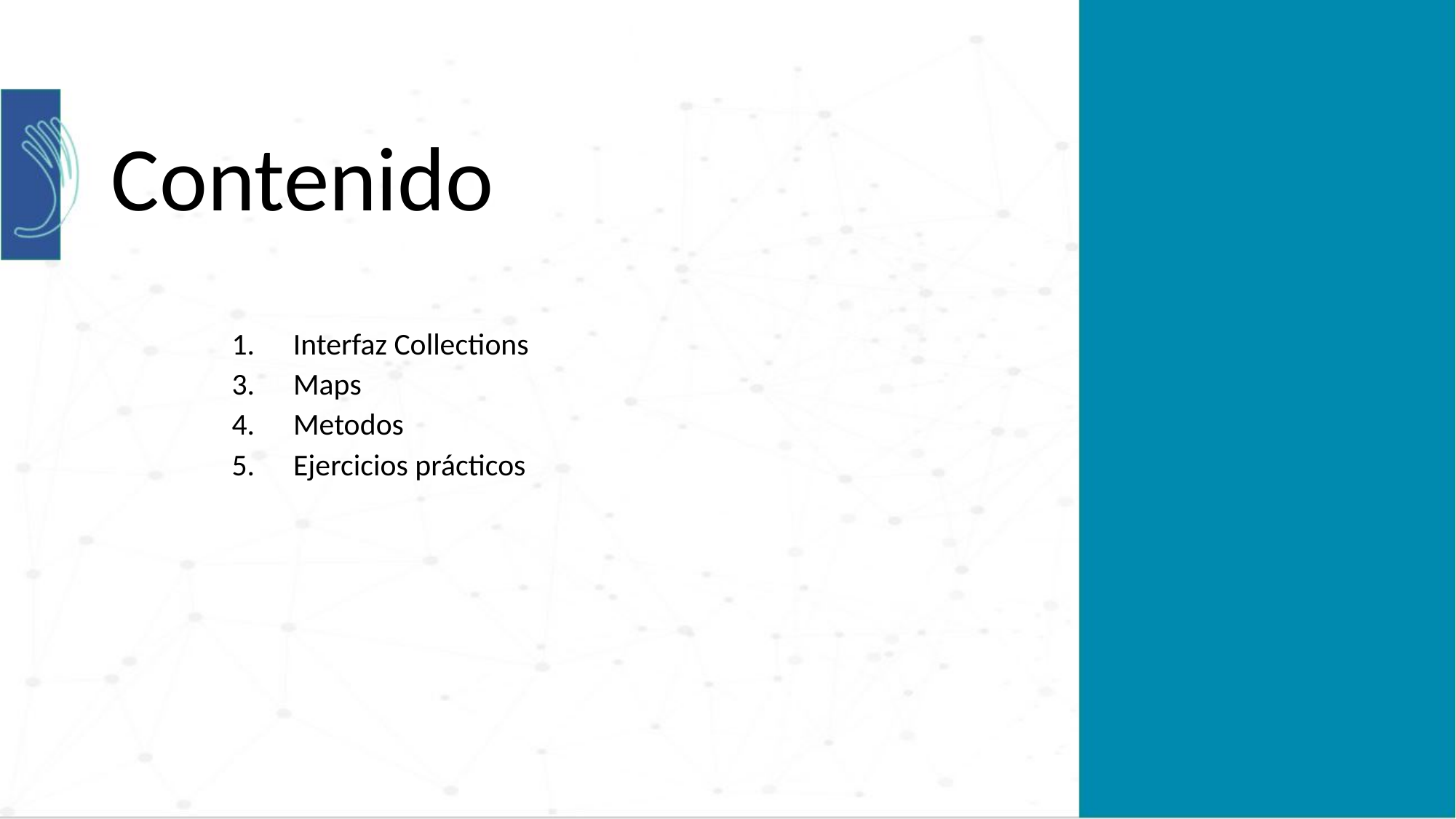

# Contenido

Interfaz Collections
 Maps
 Metodos
 Ejercicios prácticos